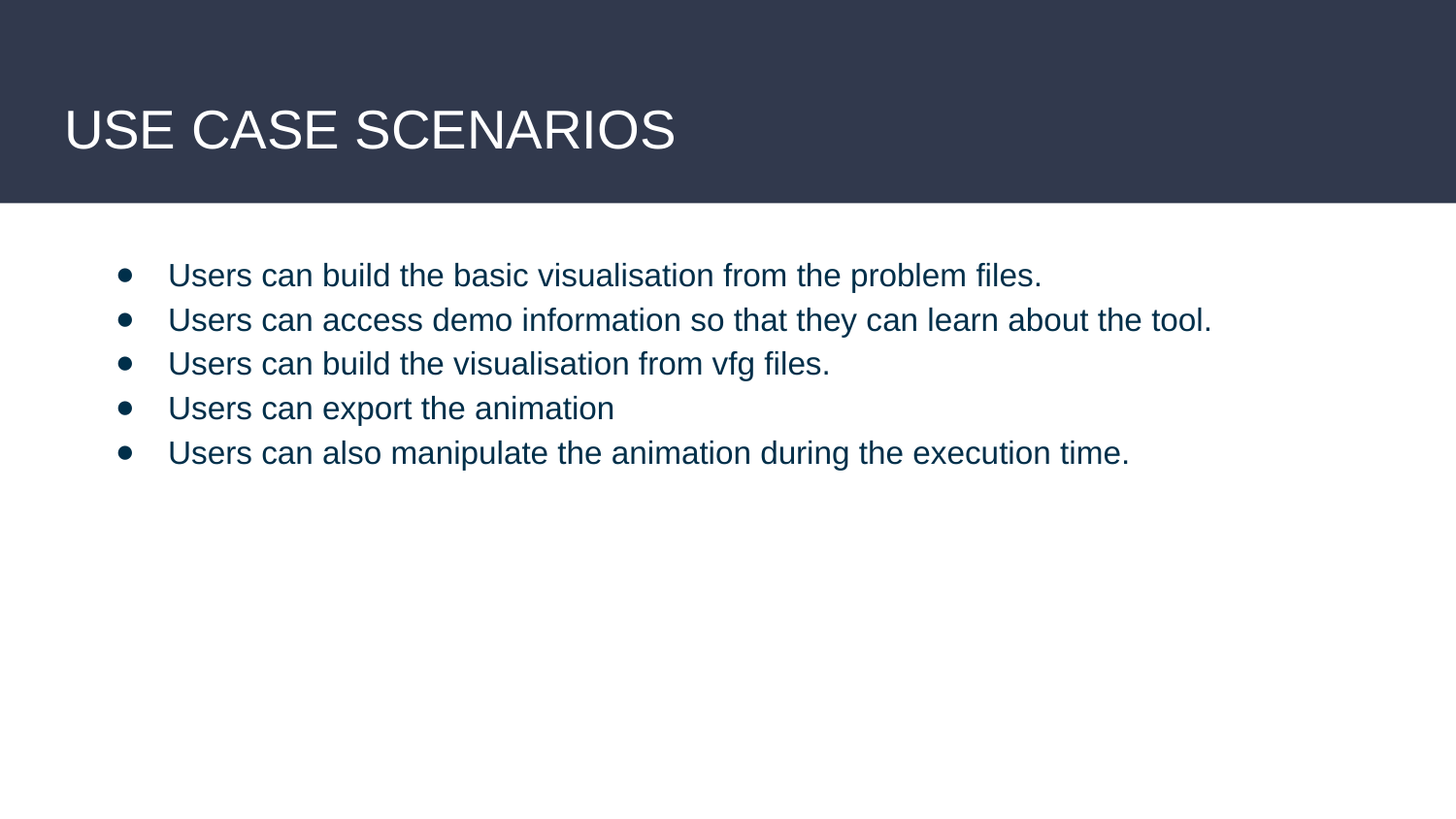

# USE CASE SCENARIOS
Users can build the basic visualisation from the problem files.
Users can access demo information so that they can learn about the tool.
Users can build the visualisation from vfg files.
Users can export the animation
Users can also manipulate the animation during the execution time.